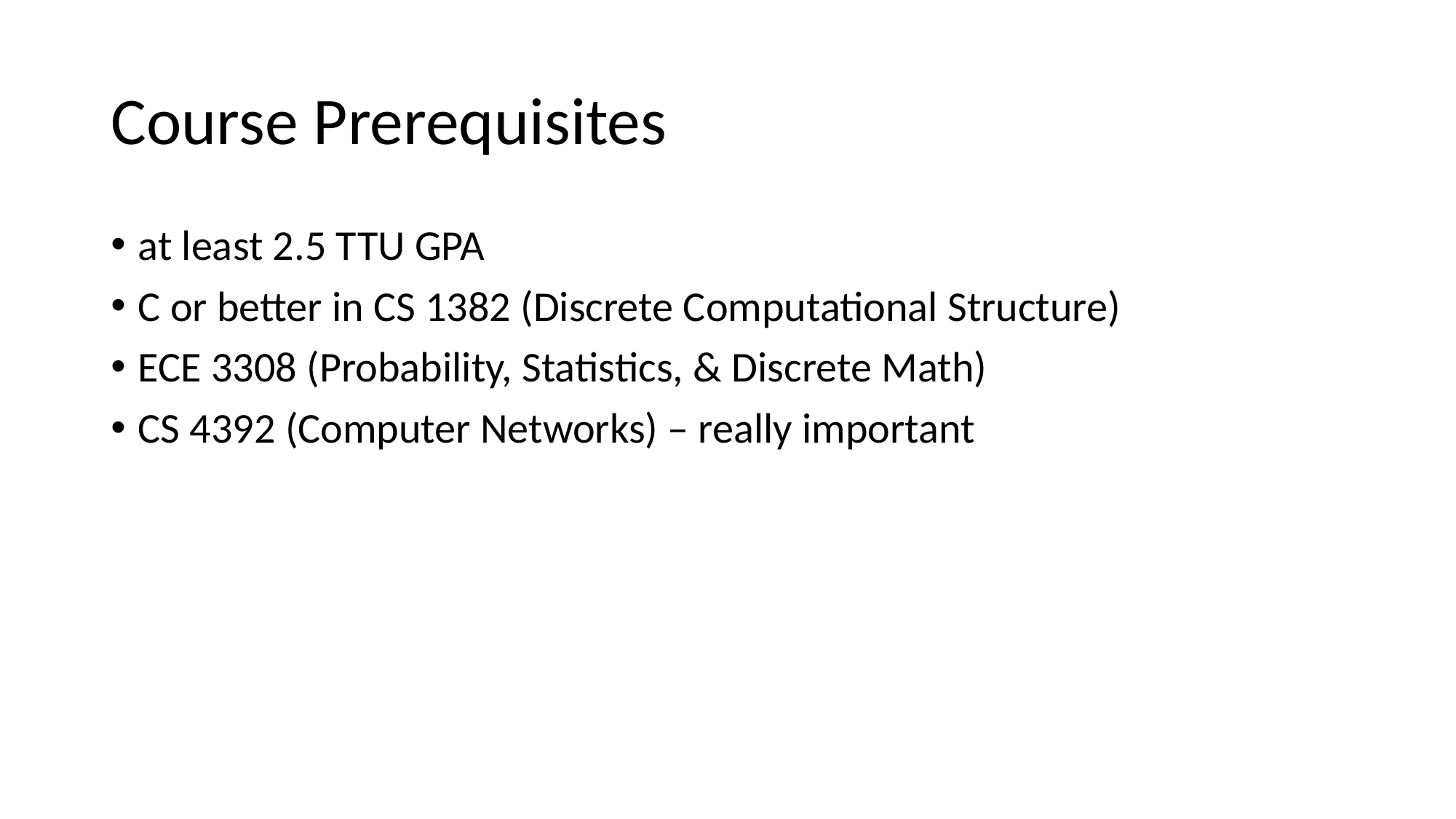

# Course Prerequisites
at least 2.5 TTU GPA
C or better in CS 1382 (Discrete Computational Structure)
ECE 3308 (Probability, Statistics, & Discrete Math)
CS 4392 (Computer Networks) – really important